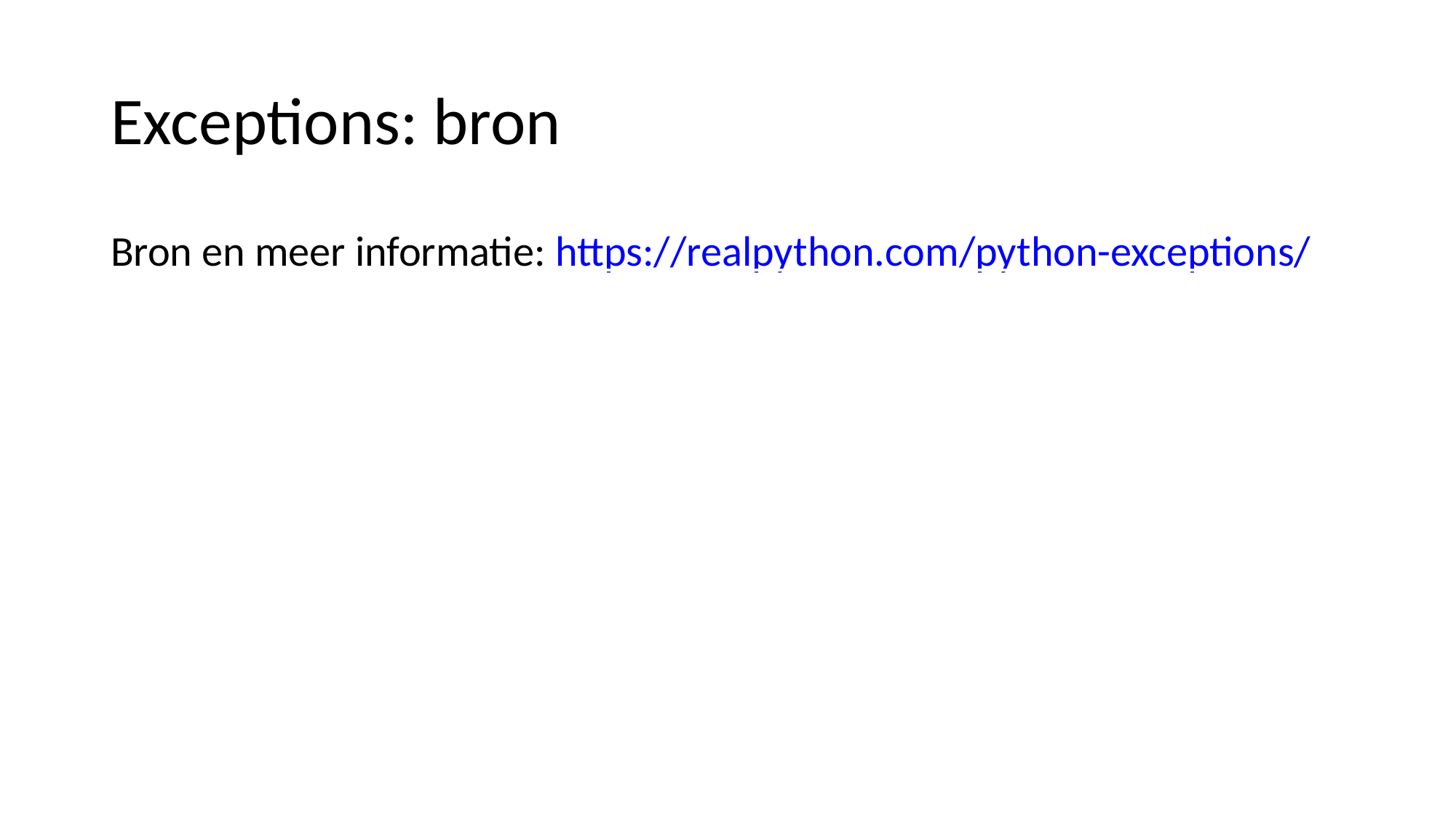

Exceptions: bron
Bron en meer informatie: https://realpython.com/python-exceptions/